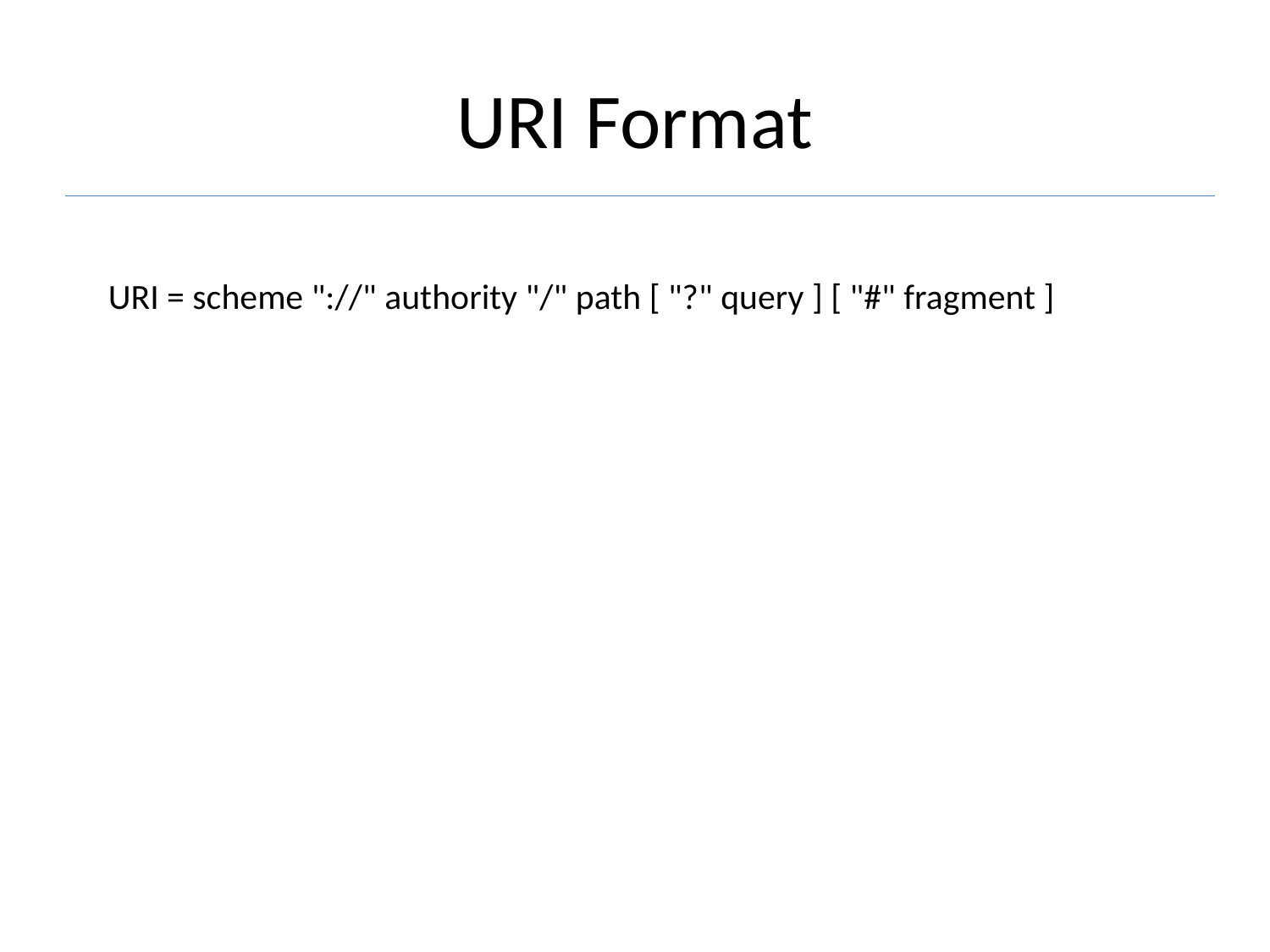

# URI Format

    URI = scheme "://" authority "/" path [ "?" query ] [ "#" fragment ]